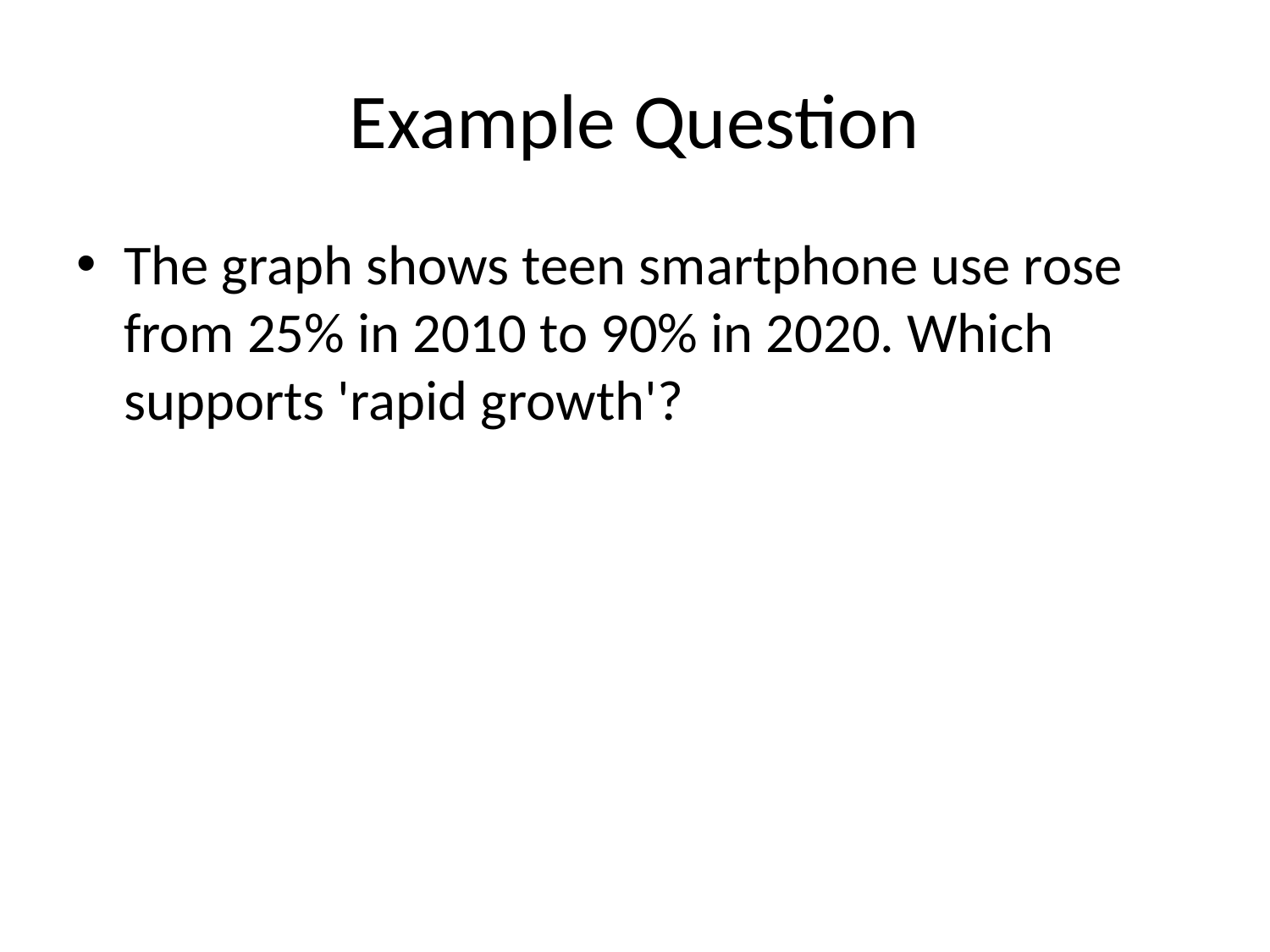

# Example Question
The graph shows teen smartphone use rose from 25% in 2010 to 90% in 2020. Which supports 'rapid growth'?